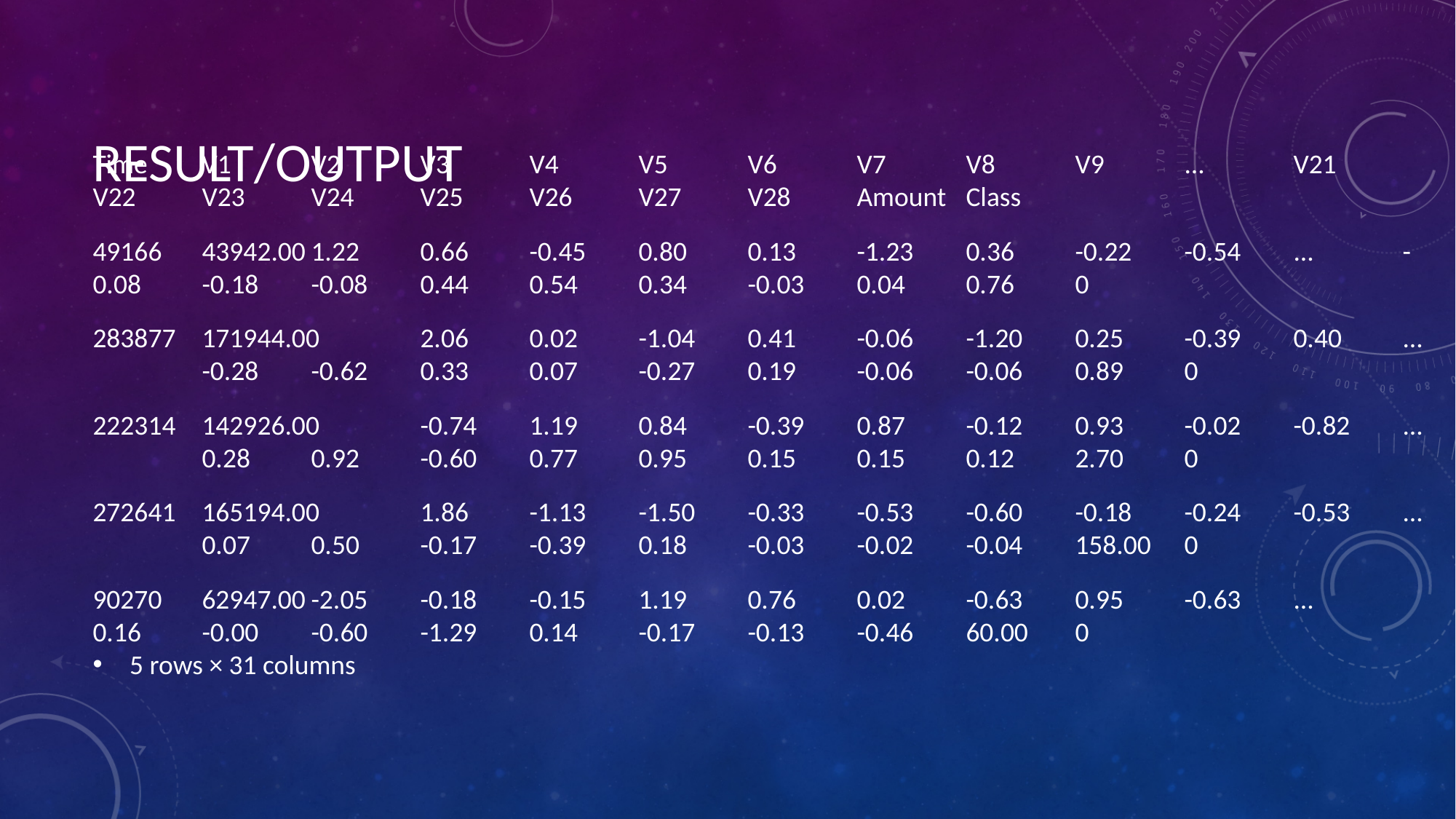

Time	V1	V2	V3	V4	V5	V6	V7	V8	V9	...	V21	V22	V23	V24	V25	V26	V27	V28	Amount	Class
49166	43942.00	1.22	0.66	-0.45	0.80	0.13	-1.23	0.36	-0.22	-0.54	...	-0.08	-0.18	-0.08	0.44	0.54	0.34	-0.03	0.04	0.76	0
283877	171944.00	2.06	0.02	-1.04	0.41	-0.06	-1.20	0.25	-0.39	0.40	...	-0.28	-0.62	0.33	0.07	-0.27	0.19	-0.06	-0.06	0.89	0
222314	142926.00	-0.74	1.19	0.84	-0.39	0.87	-0.12	0.93	-0.02	-0.82	...	0.28	0.92	-0.60	0.77	0.95	0.15	0.15	0.12	2.70	0
272641	165194.00	1.86	-1.13	-1.50	-0.33	-0.53	-0.60	-0.18	-0.24	-0.53	...	0.07	0.50	-0.17	-0.39	0.18	-0.03	-0.02	-0.04	158.00	0
90270	62947.00	-2.05	-0.18	-0.15	1.19	0.76	0.02	-0.63	0.95	-0.63	...	0.16	-0.00	-0.60	-1.29	0.14	-0.17	-0.13	-0.46	60.00	0
5 rows × 31 columns
# Result/output